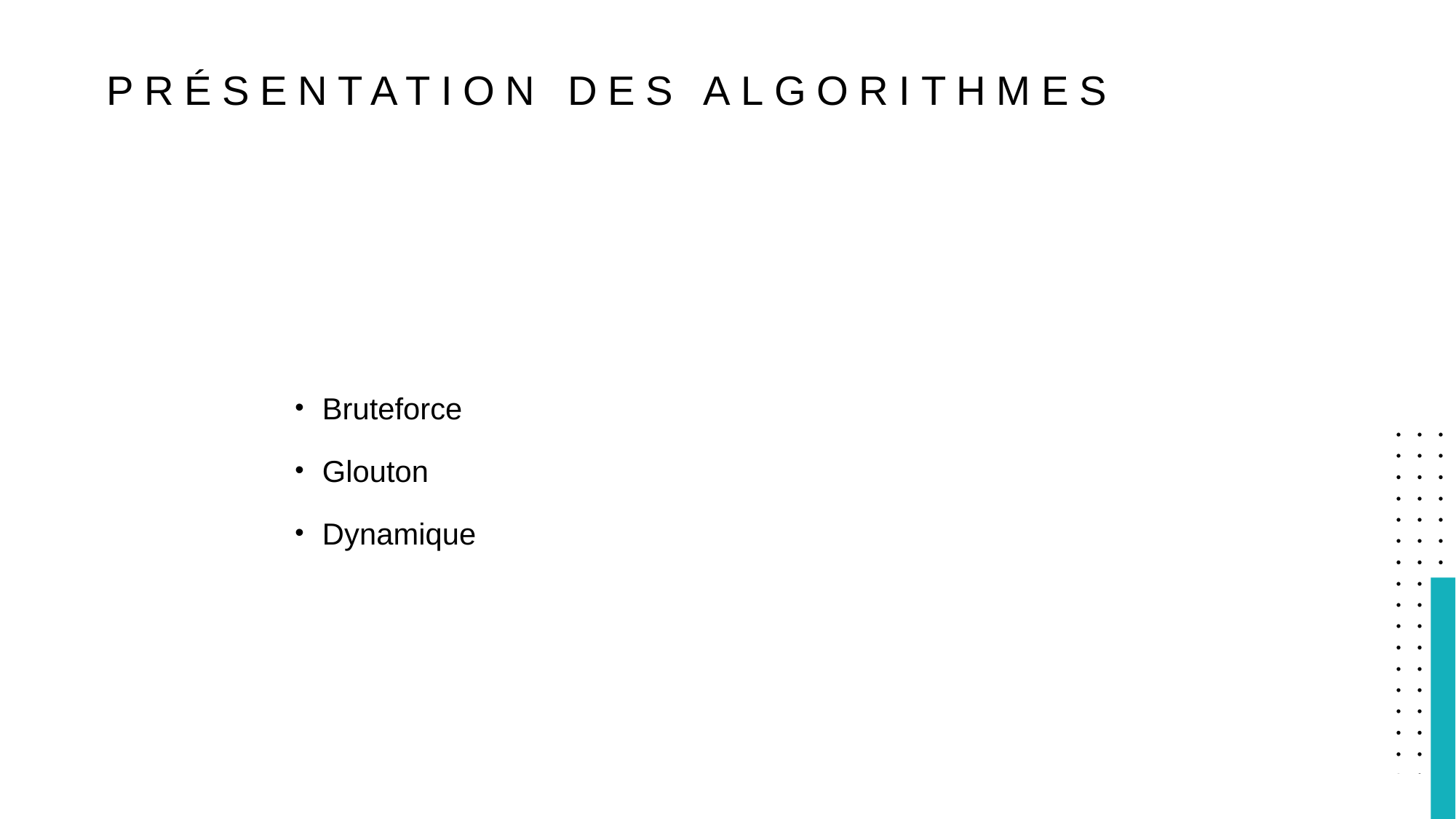

# Présentation des algorithmes
Bruteforce
Glouton
Dynamique